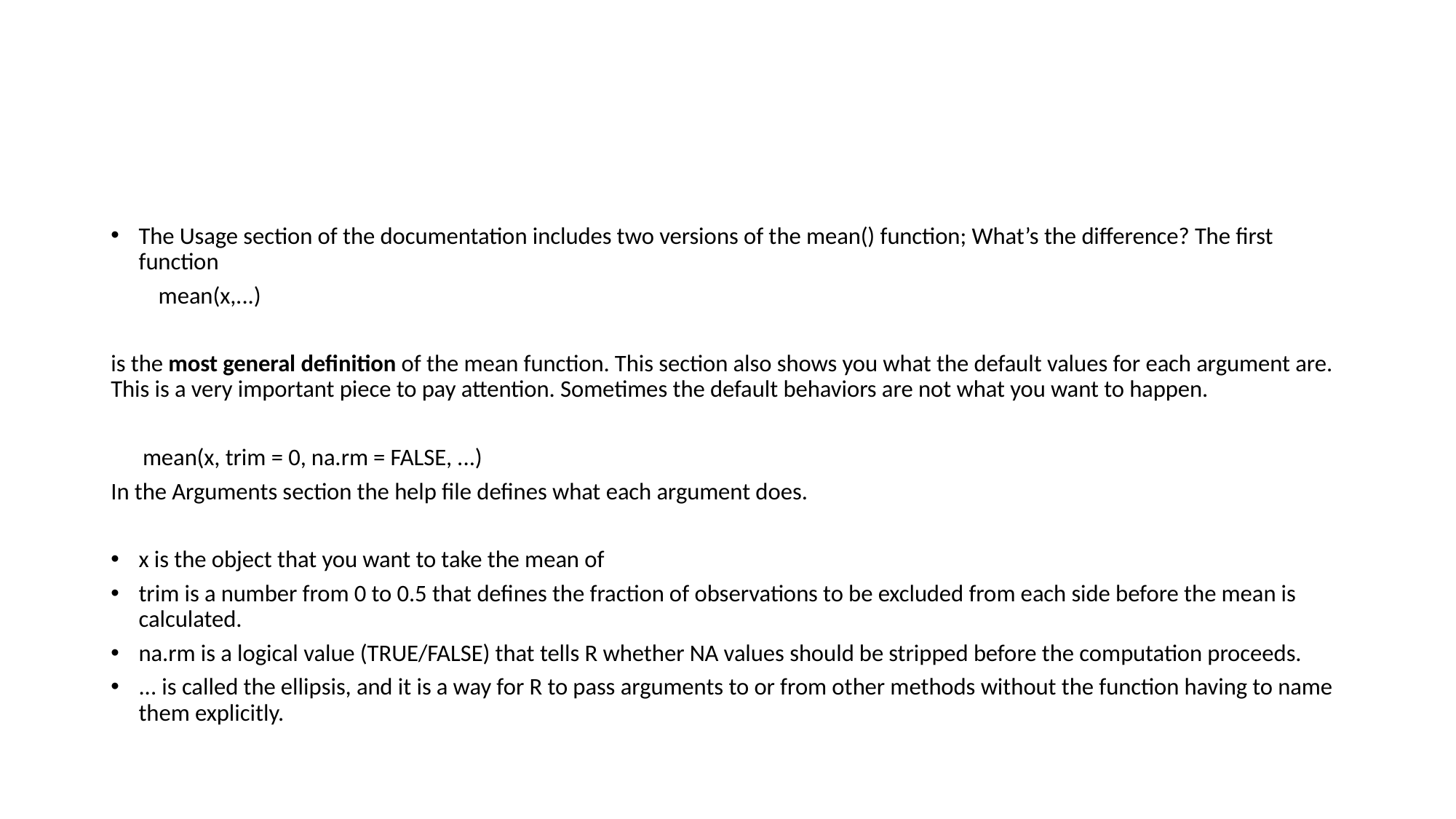

#
The Usage section of the documentation includes two versions of the mean() function; What’s the difference? The first function
         mean(x,...)

is the most general definition of the mean function. This section also shows you what the default values for each argument are. This is a very important piece to pay attention. Sometimes the default behaviors are not what you want to happen.

      mean(x, trim = 0, na.rm = FALSE, ...)
In the Arguments section the help file defines what each argument does.

x is the object that you want to take the mean of
trim is a number from 0 to 0.5 that defines the fraction of observations to be excluded from each side before the mean is calculated.
na.rm is a logical value (TRUE/FALSE) that tells R whether NA values should be stripped before the computation proceeds.
... is called the ellipsis, and it is a way for R to pass arguments to or from other methods without the function having to name them explicitly.